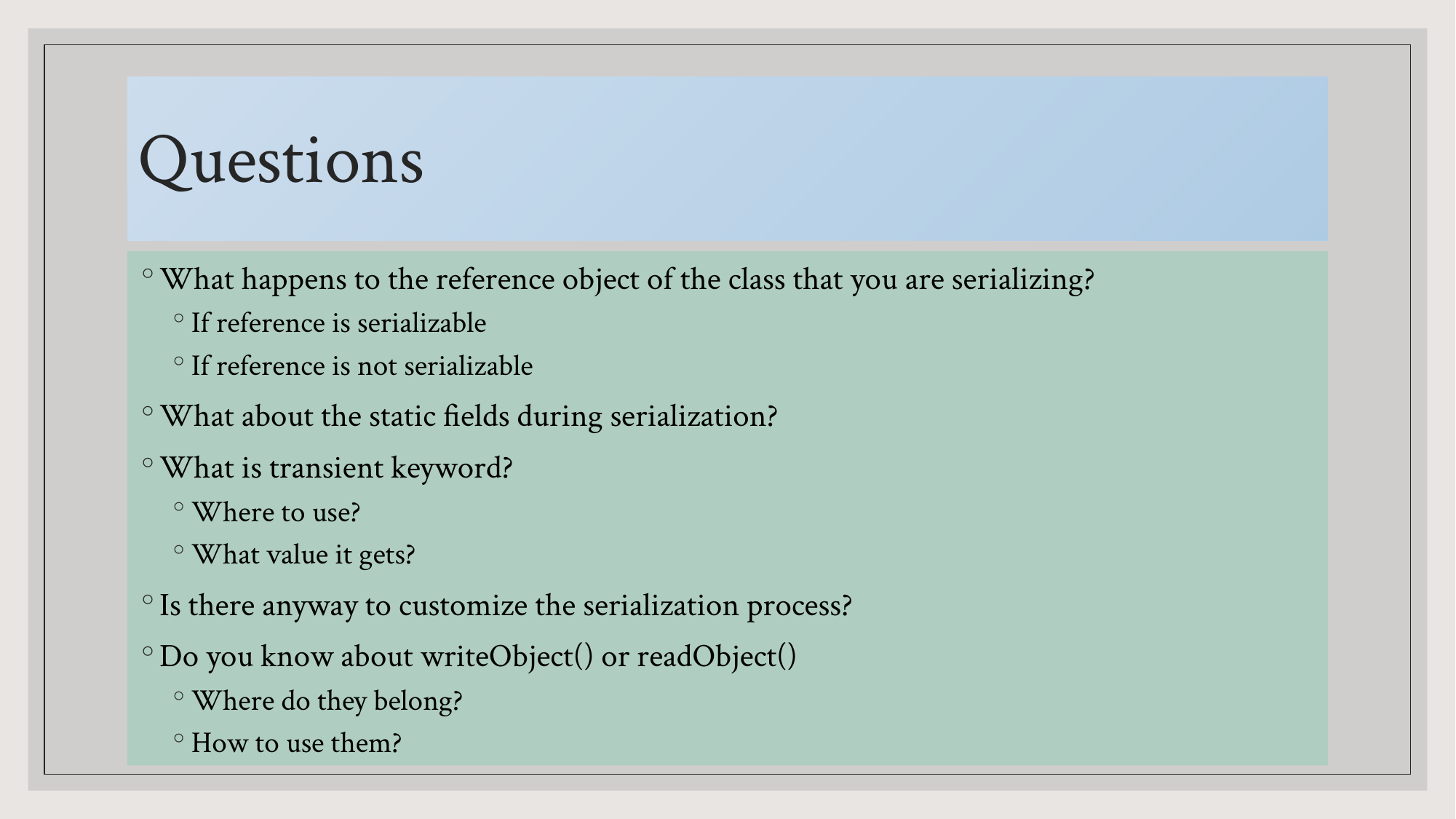

# Questions
What happens to the reference object of the class that you are serializing?
If reference is serializable
If reference is not serializable
What about the static fields during serialization?
What is transient keyword?
Where to use?
What value it gets?
Is there anyway to customize the serialization process?
Do you know about writeObject() or readObject()
Where do they belong?
How to use them?